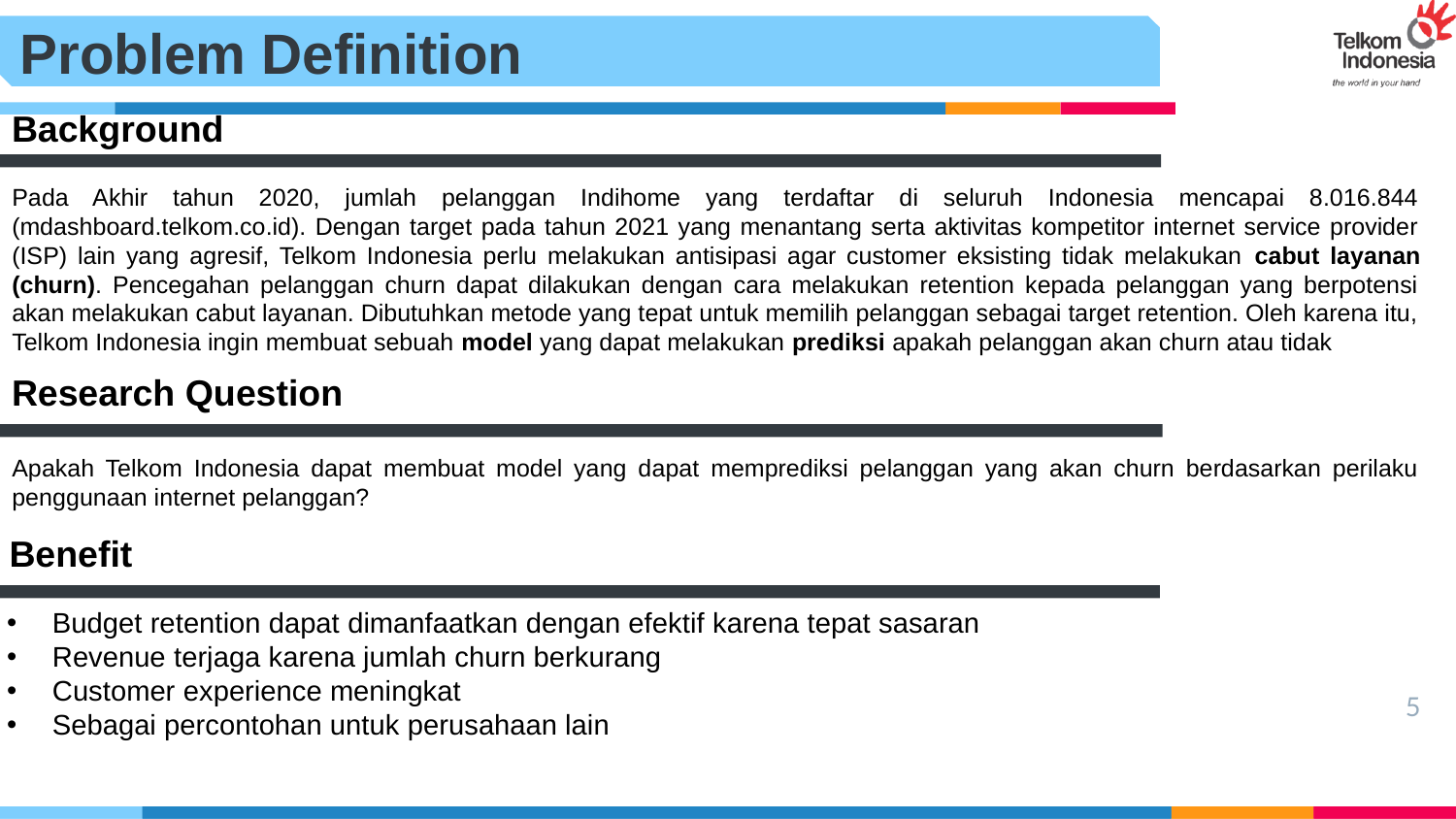

Problem Definition
Background

Pada Akhir tahun 2020, jumlah pelanggan Indihome yang terdaftar di seluruh Indonesia mencapai 8.016.844 (mdashboard.telkom.co.id). Dengan target pada tahun 2021 yang menantang serta aktivitas kompetitor internet service provider (ISP) lain yang agresif, Telkom Indonesia perlu melakukan antisipasi agar customer eksisting tidak melakukan cabut layanan (churn). Pencegahan pelanggan churn dapat dilakukan dengan cara melakukan retention kepada pelanggan yang berpotensi akan melakukan cabut layanan. Dibutuhkan metode yang tepat untuk memilih pelanggan sebagai target retention. Oleh karena itu, Telkom Indonesia ingin membuat sebuah model yang dapat melakukan prediksi apakah pelanggan akan churn atau tidak
Research Question

Apakah Telkom Indonesia dapat membuat model yang dapat memprediksi pelanggan yang akan churn berdasarkan perilaku penggunaan internet pelanggan?
Benefit

Budget retention dapat dimanfaatkan dengan efektif karena tepat sasaran
Revenue terjaga karena jumlah churn berkurang
Customer experience meningkat
Sebagai percontohan untuk perusahaan lain
5